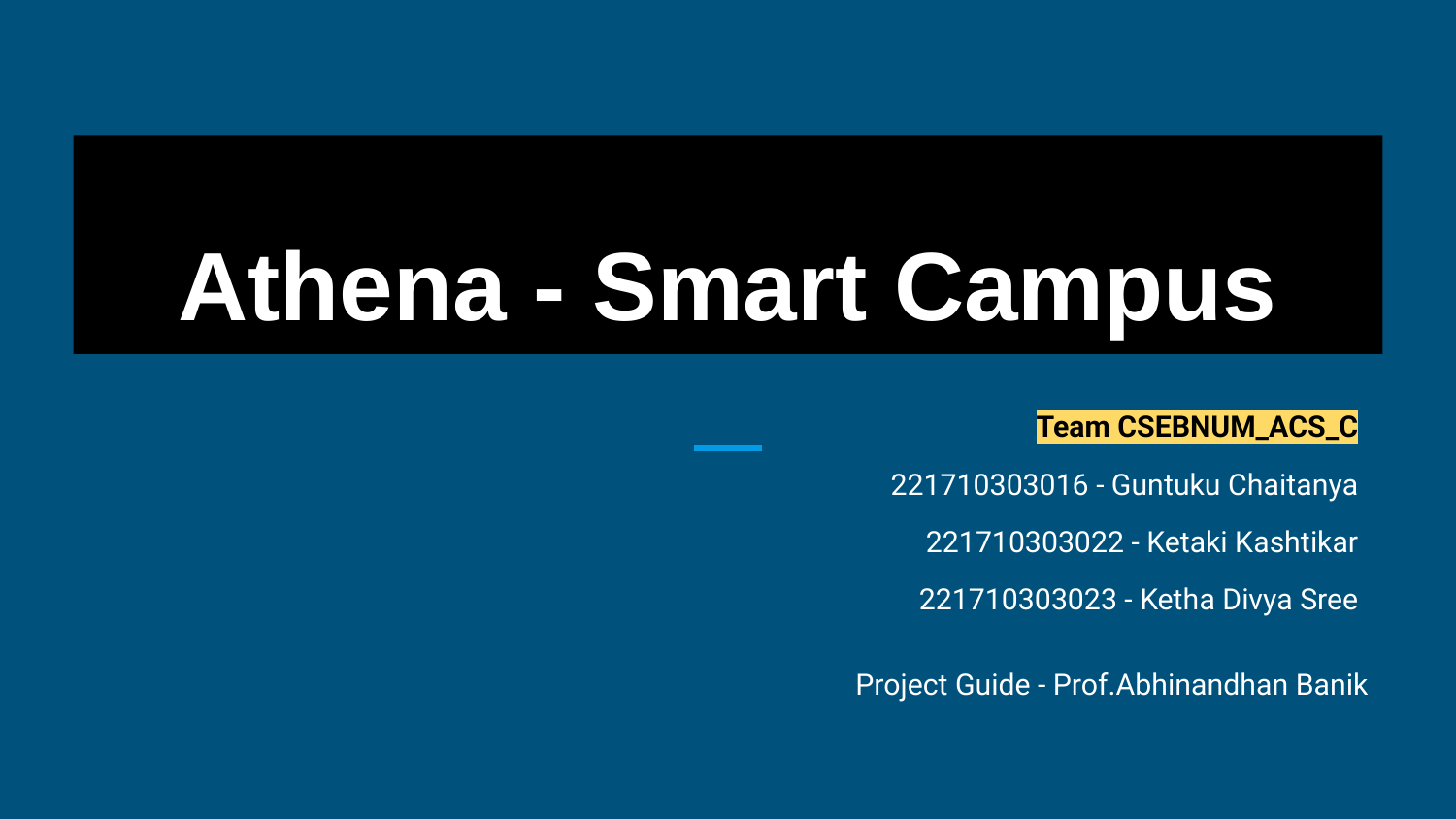

# Athena - Smart Campus
Team CSEBNUM_ACS_C
221710303016 - Guntuku Chaitanya
221710303022 - Ketaki Kashtikar
221710303023 - Ketha Divya Sree
Project Guide - Prof.Abhinandhan Banik